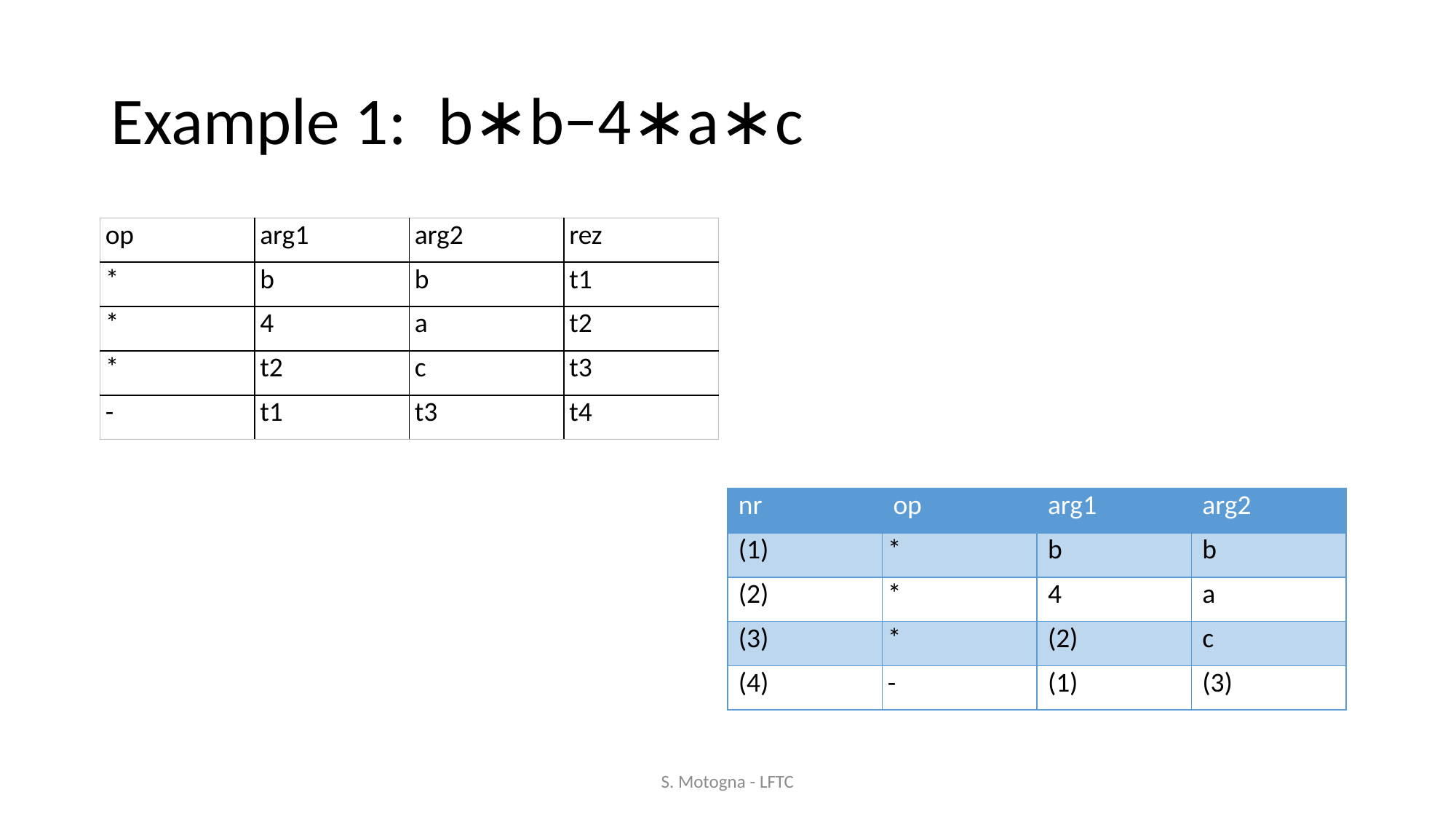

# Example 1: 	b∗b−4∗a∗c
| op | arg1 | arg2 | rez |
| --- | --- | --- | --- |
| \* | b | b | t1 |
| \* | 4 | a | t2 |
| \* | t2 | c | t3 |
| - | t1 | t3 | t4 |
| nr | op | arg1 | arg2 |
| --- | --- | --- | --- |
| (1) | \* | b | b |
| (2) | \* | 4 | a |
| (3) | \* | (2) | c |
| (4) | - | (1) | (3) |
S. Motogna - LFTC